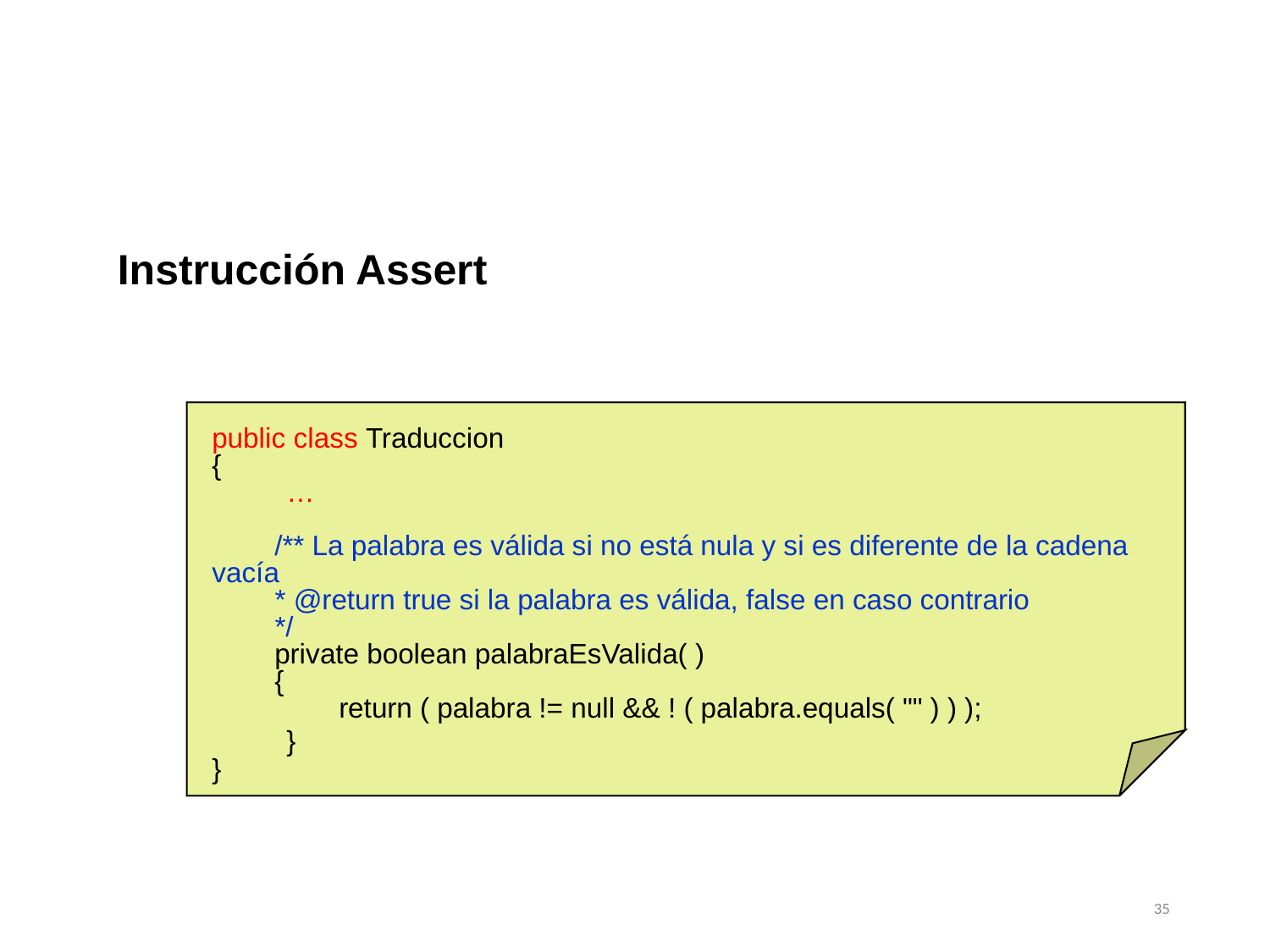

Instrucción Assert

public class Traduccion
{
 	…

  	/** La palabra es válida si no está nula y si es diferente de la cadena vacía
        * @return true si la palabra es válida, false en caso contrario
        */
	private boolean palabraEsValida( )
	{
			return ( palabra != null && ! ( palabra.equals( "" ) ) );
	}
}
35